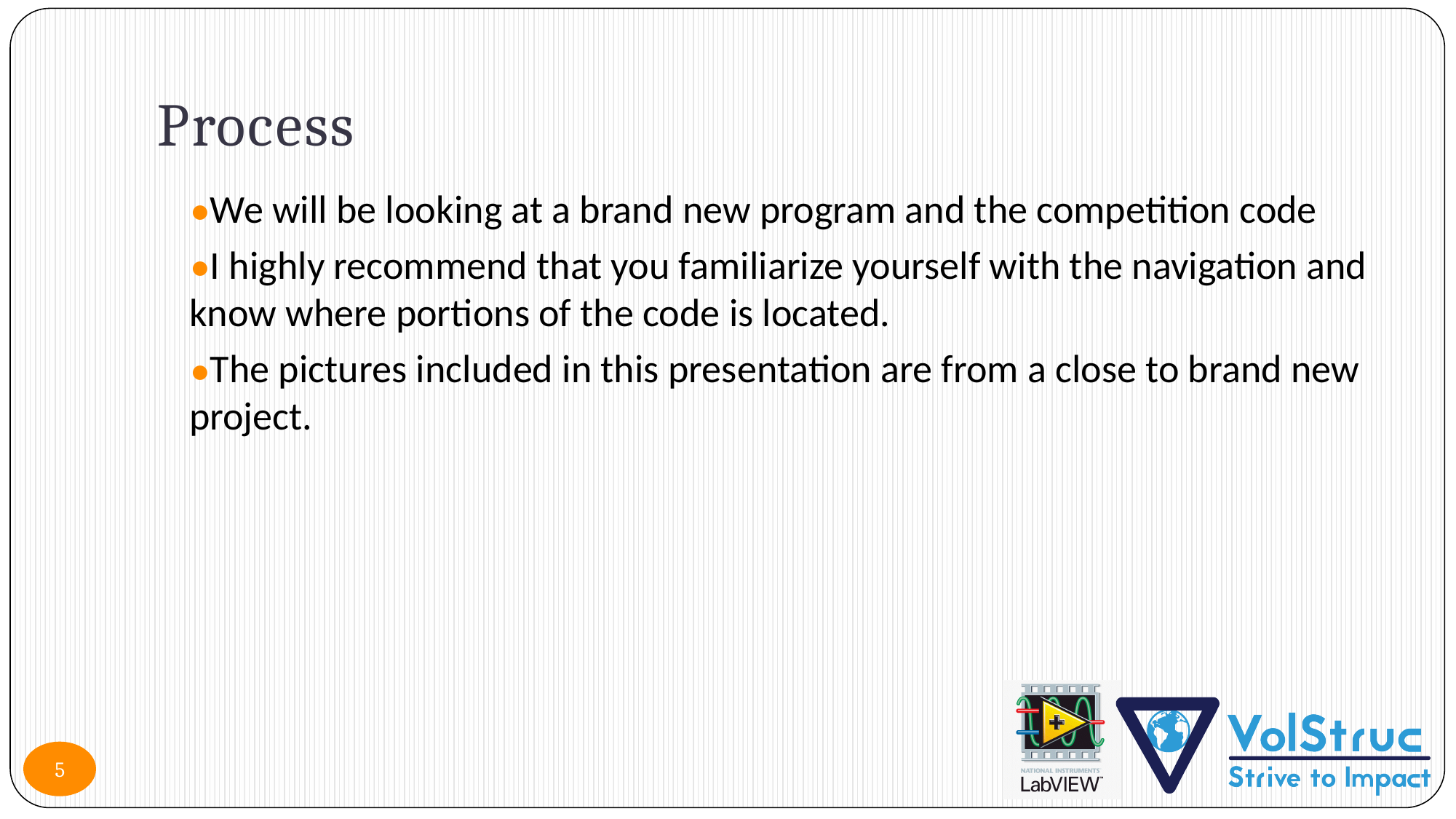

# Process
We will be looking at a brand new program and the competition code
I highly recommend that you familiarize yourself with the navigation and know where portions of the code is located.
The pictures included in this presentation are from a close to brand new project.
5